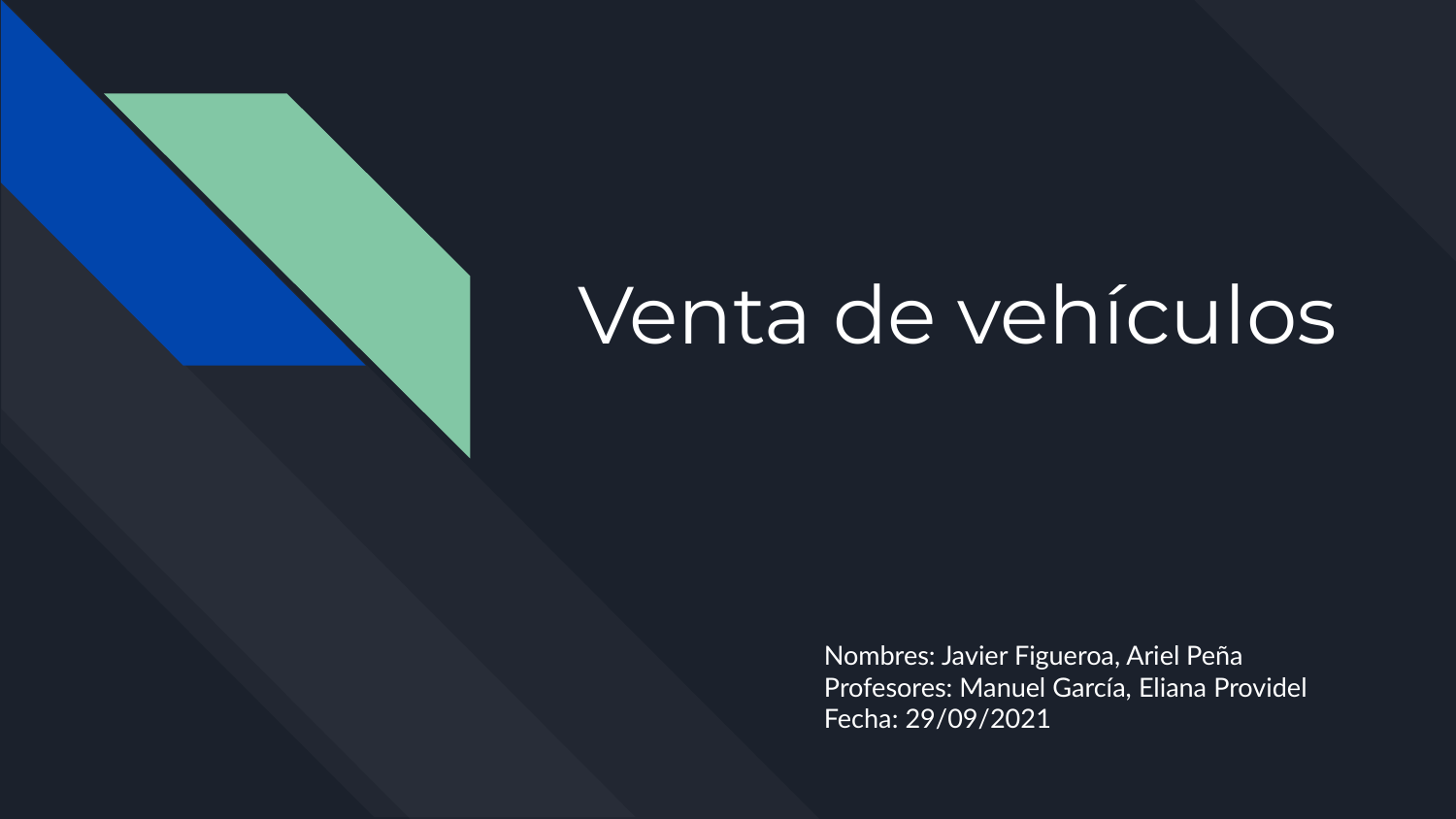

# Venta de vehículos
Nombres: Javier Figueroa, Ariel Peña
Profesores: Manuel García, Eliana Providel
Fecha: 29/09/2021